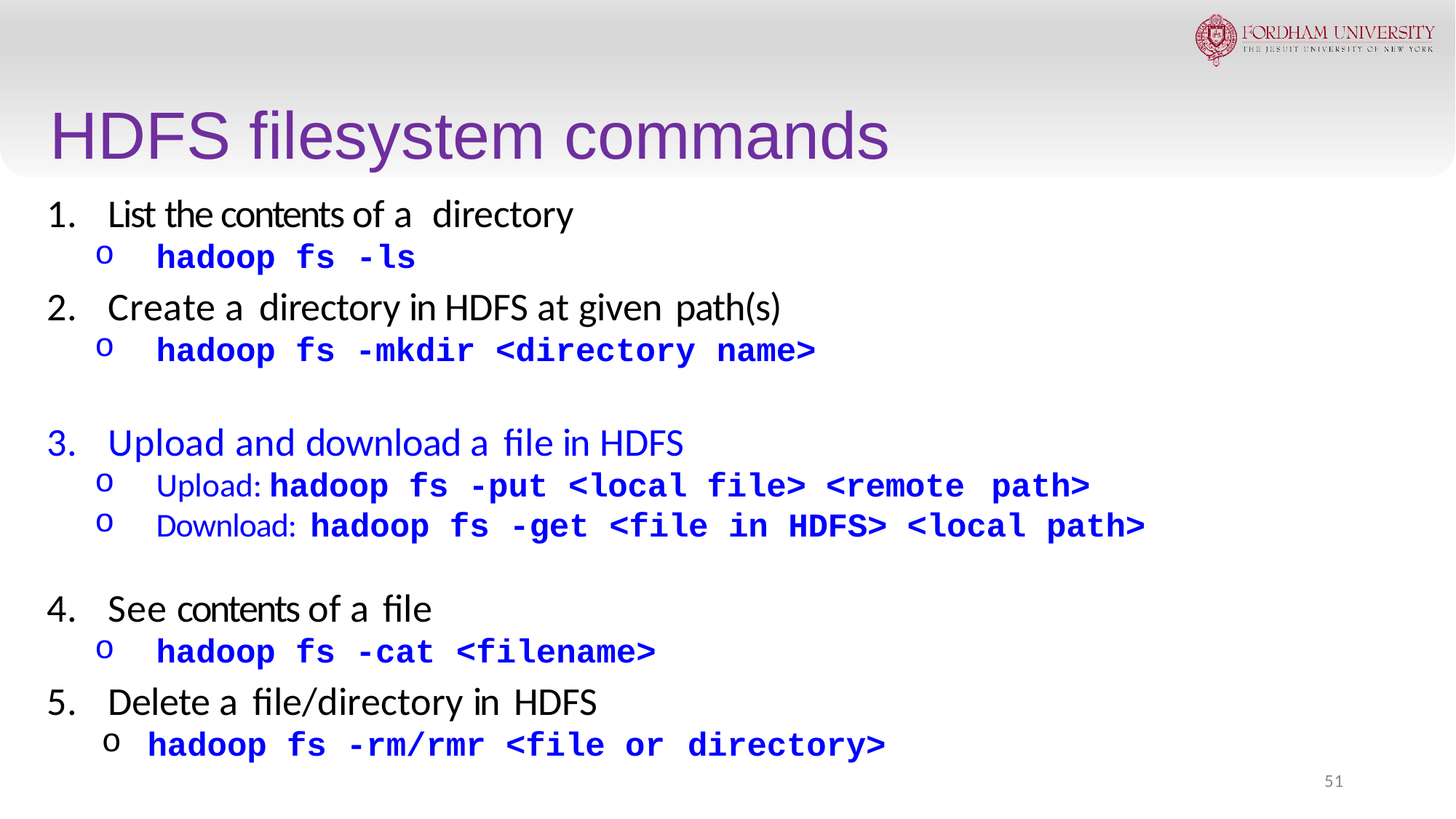

# HDFS filesystem commands
List the contents of a directory
hadoop fs -ls
Create a directory in HDFS at given path(s)
hadoop fs -mkdir <directory name>

Upload and download a file in HDFS
Upload: hadoop fs -put <local file> <remote path>
Download:  hadoop fs -get <file in HDFS> <local path>

See contents of a file
hadoop fs -cat <filename>
Delete a file/directory in HDFS
hadoop fs -rm/rmr <file or directory>
51